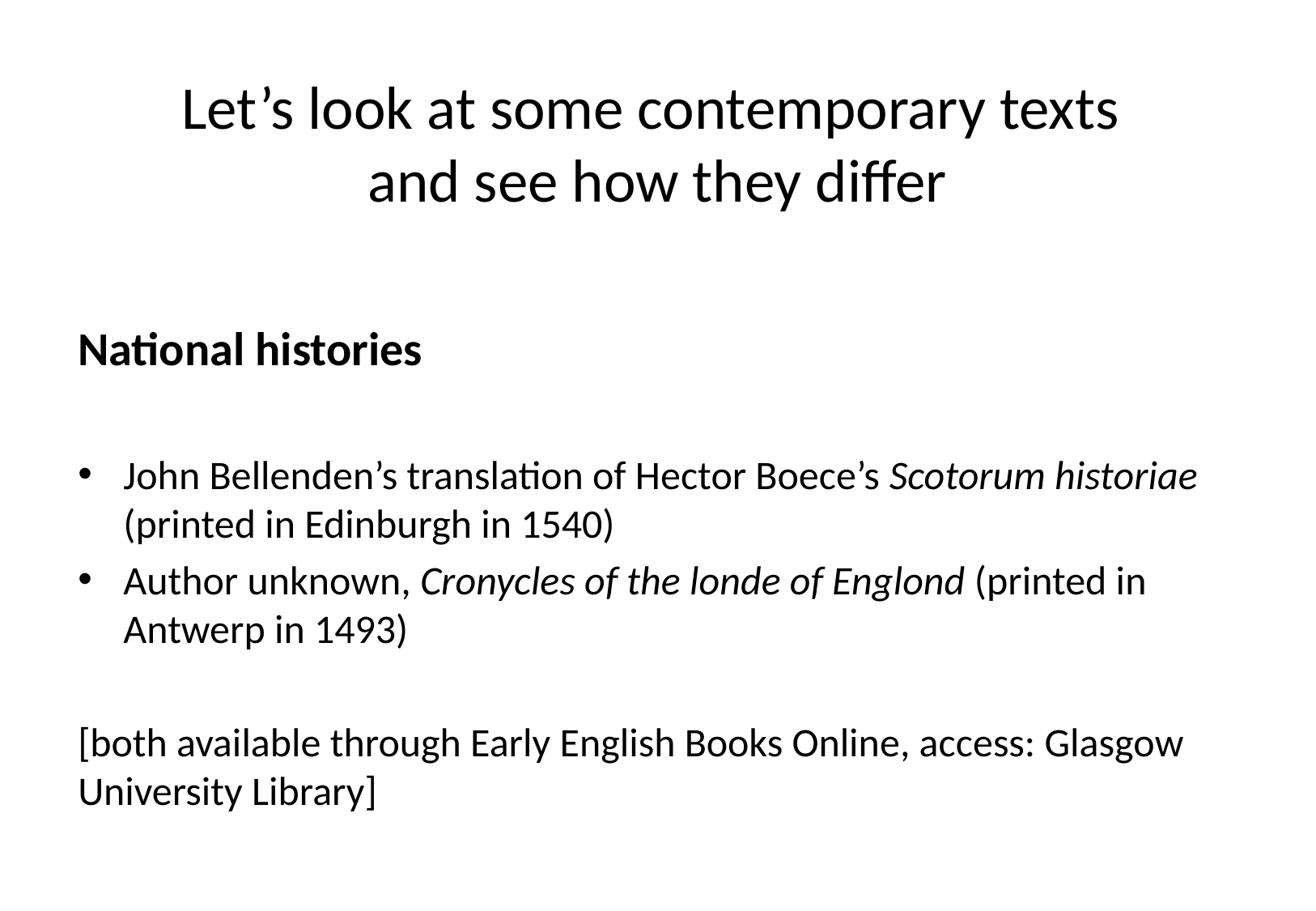

# Let’s look at some contemporary texts and see how they differ
National histories

John Bellenden’s translation of Hector Boece’s Scotorum historiae (printed in Edinburgh in 1540)
Author unknown, Cronycles of the londe of Englond (printed in Antwerp in 1493)

[both available through Early English Books Online, access: Glasgow University Library]